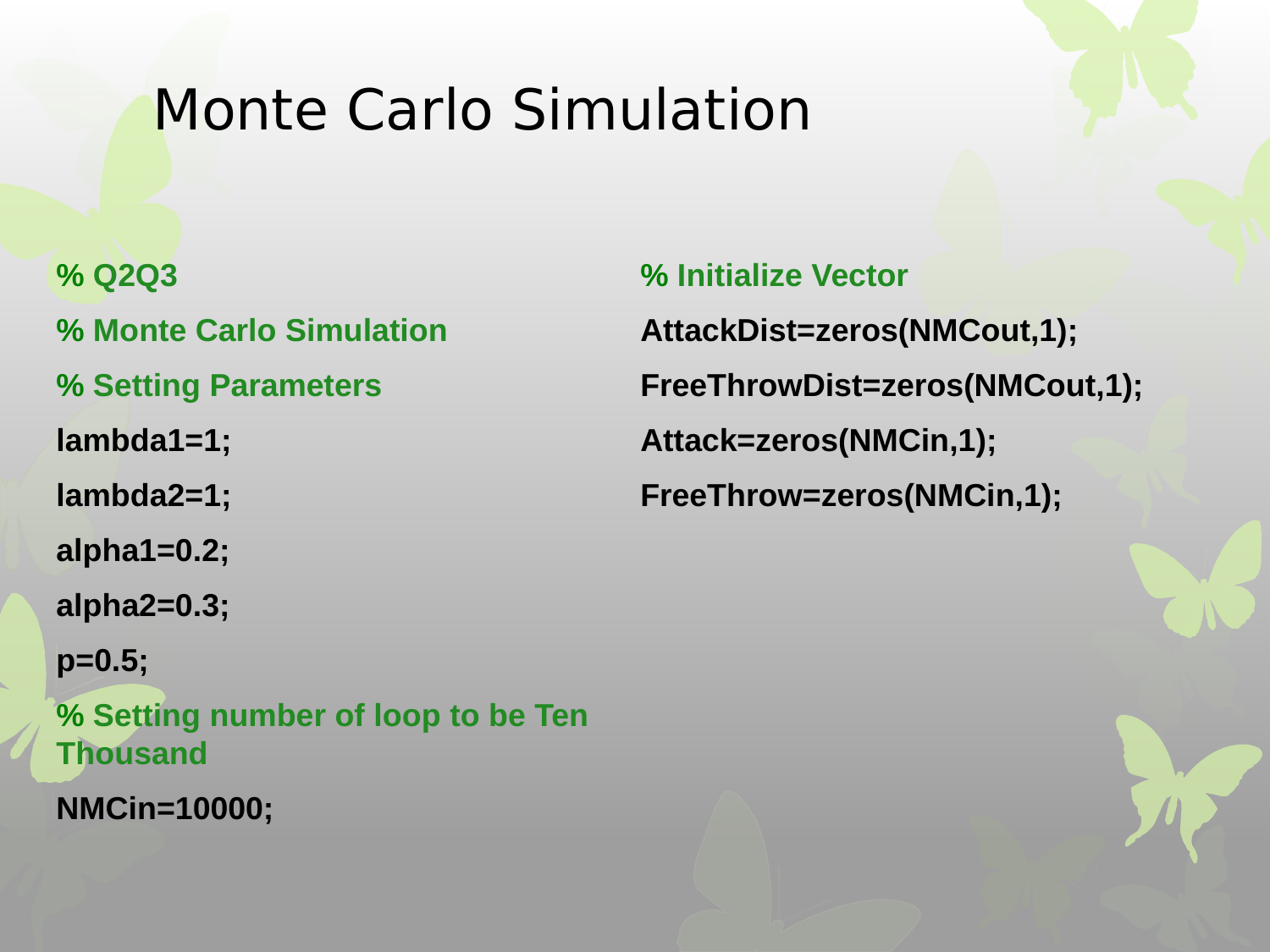

# Monte Carlo Simulation
% Q2Q3
% Monte Carlo Simulation
% Setting Parameters
lambda1=1;
lambda2=1;
alpha1=0.2;
alpha2=0.3;
p=0.5;
% Setting number of loop to be Ten Thousand
NMCin=10000;

% Initialize Vector
AttackDist=zeros(NMCout,1);
FreeThrowDist=zeros(NMCout,1);
Attack=zeros(NMCin,1);
FreeThrow=zeros(NMCin,1);